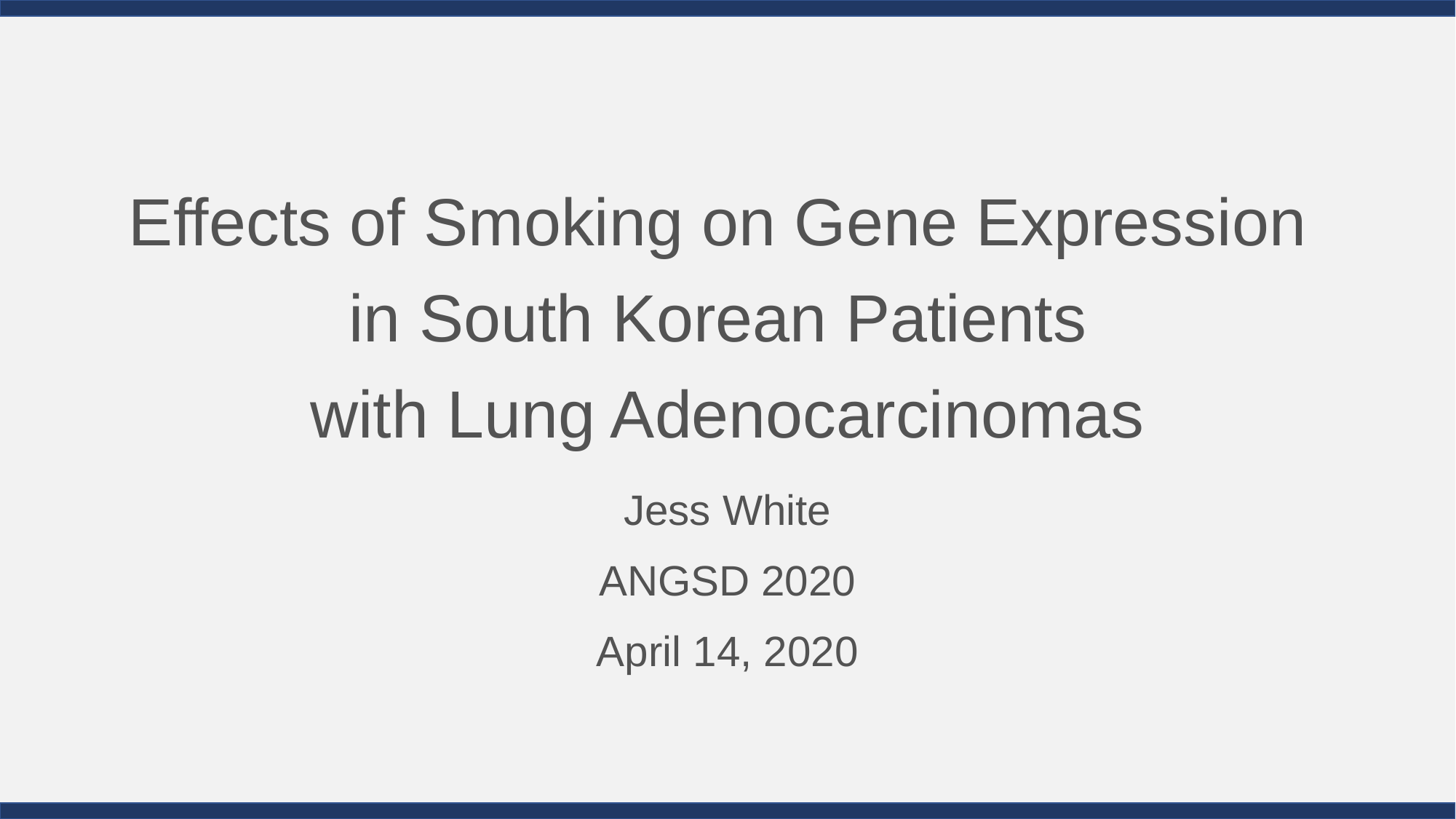

# Effects of Smoking on Gene Expression in South Korean Patients with Lung Adenocarcinomas
Jess White
ANGSD 2020
April 14, 2020